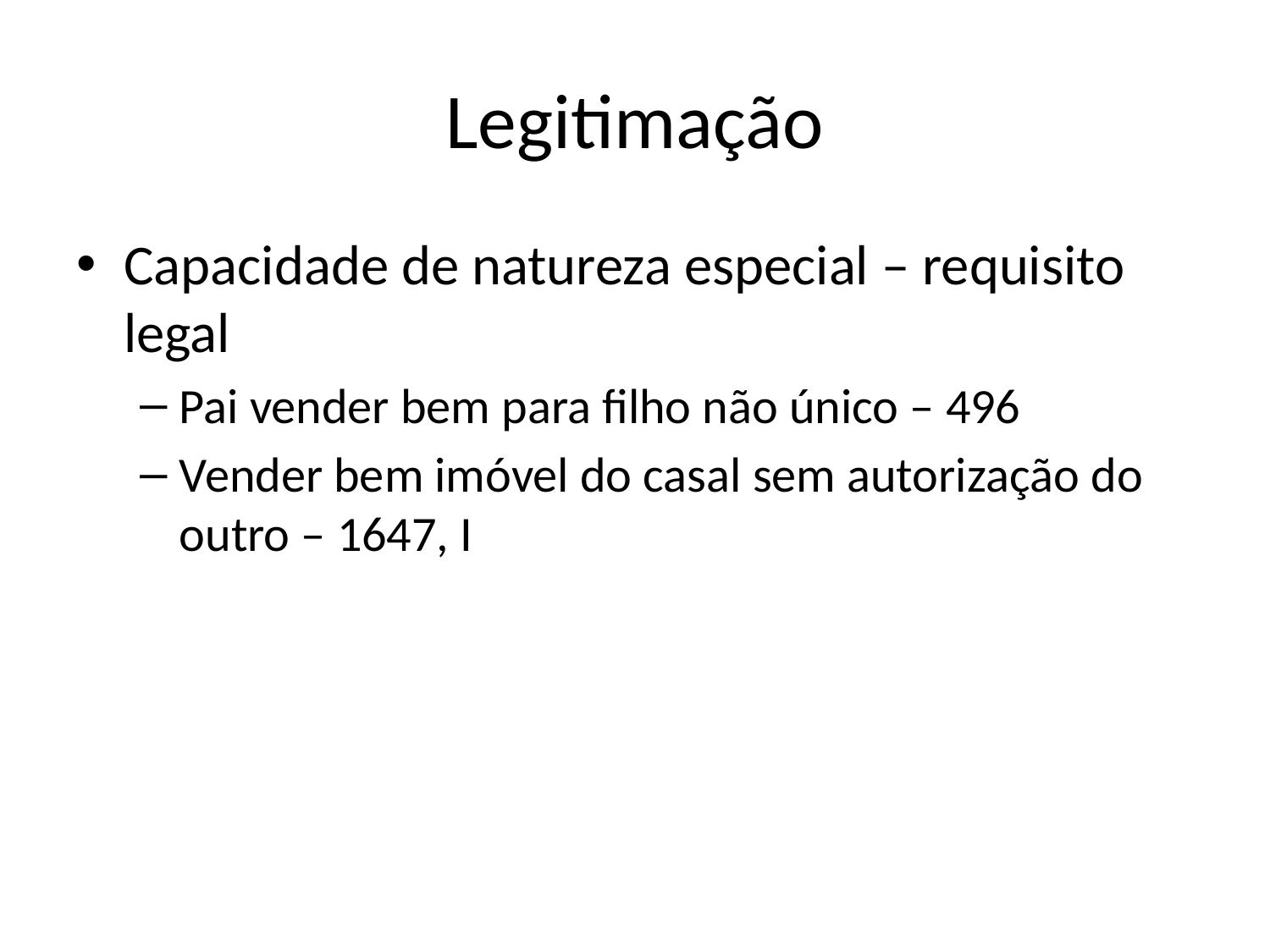

# Legitimação
Capacidade de natureza especial – requisito legal
Pai vender bem para filho não único – 496
Vender bem imóvel do casal sem autorização do outro – 1647, I